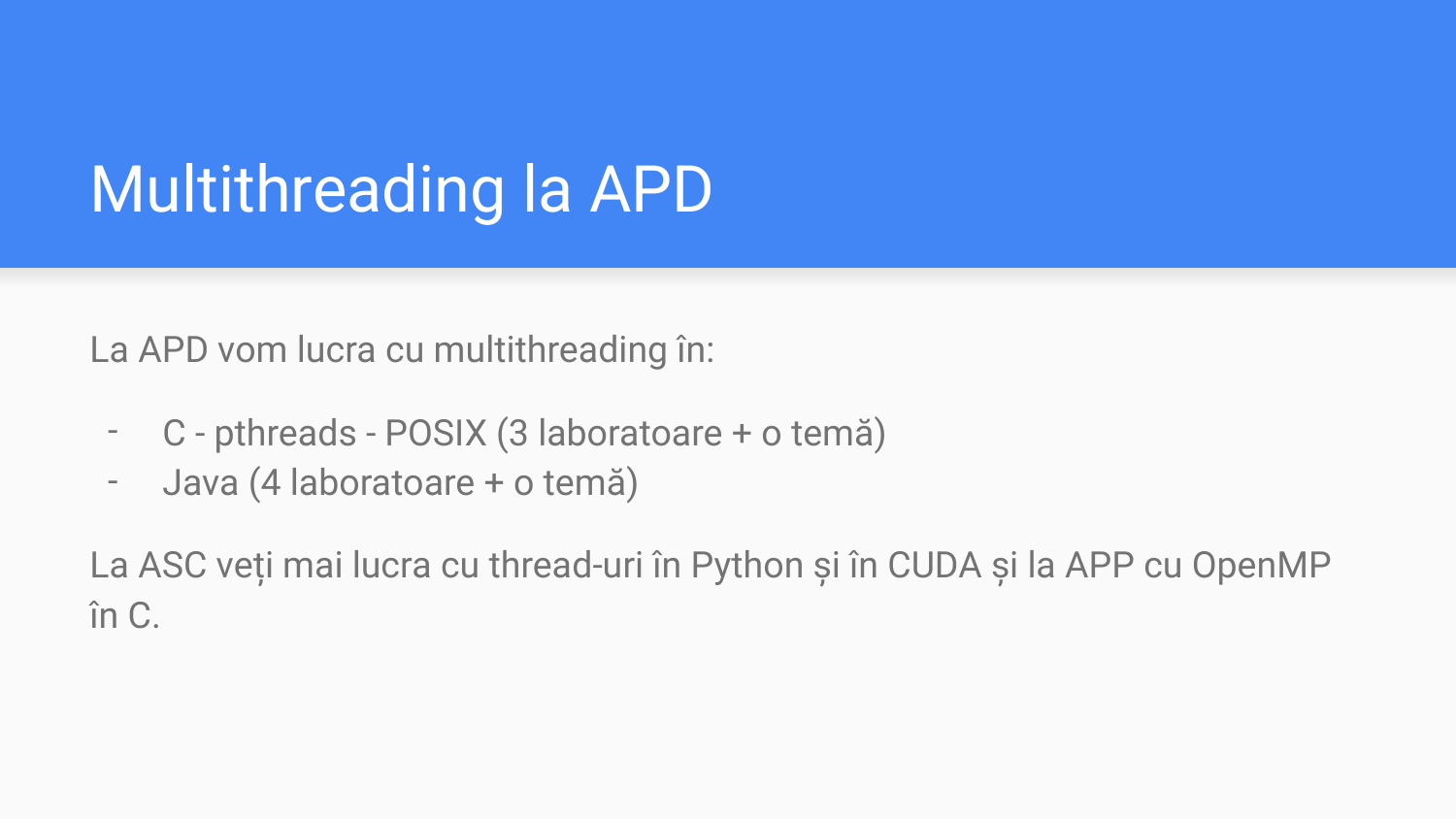

# Multithreading la APD
La APD vom lucra cu multithreading în:
C - pthreads - POSIX (3 laboratoare + o temă)
Java (4 laboratoare + o temă)
La ASC veți mai lucra cu thread-uri în Python și în CUDA și la APP cu OpenMP în C.